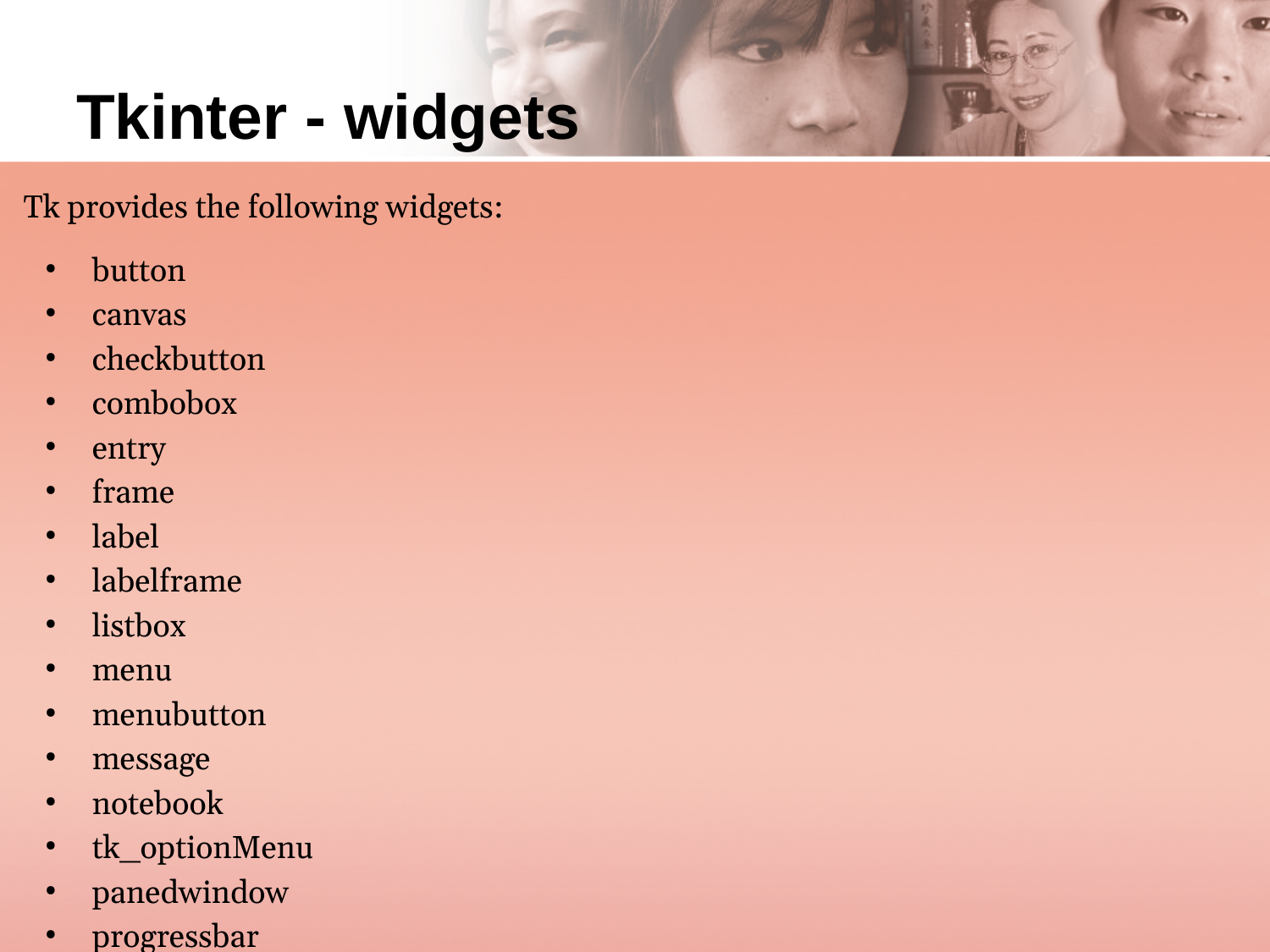

# Tkinter - widgets
Tk provides the following widgets:
button
canvas
checkbutton
combobox
entry
frame
label
labelframe
listbox
menu
menubutton
message
notebook
tk_optionMenu
panedwindow
progressbar
radiobutton
scale
scrollbar
separator
sizegrip
spinbox
text
treeview